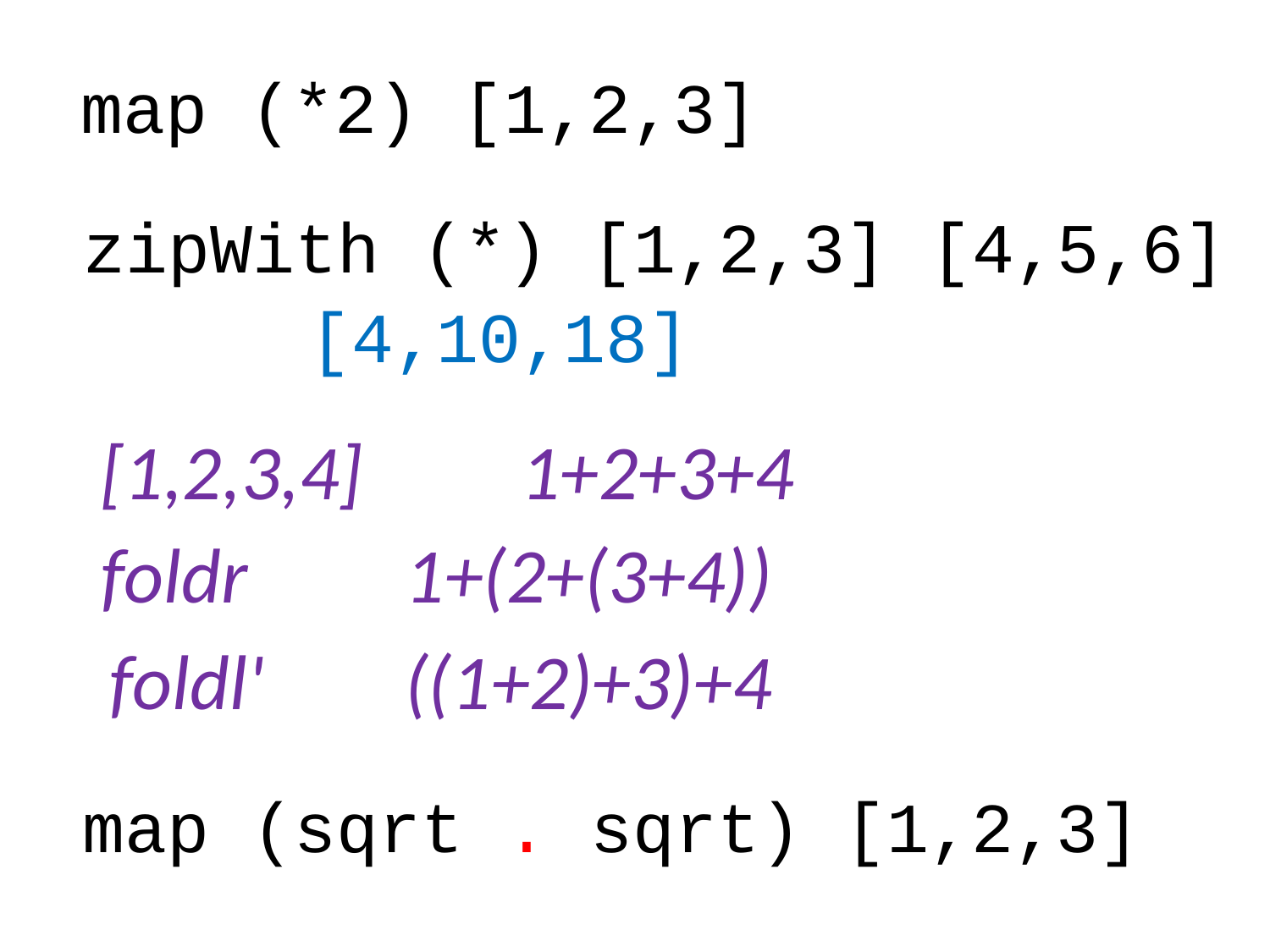

map (*2) [1,2,3]
zipWith (*) [1,2,3] [4,5,6]
[4,10,18]
[1,2,3,4]         1+2+3+4
foldr         1+(2+(3+4))
foldl'        ((1+2)+3)+4
map (sqrt . sqrt) [1,2,3]